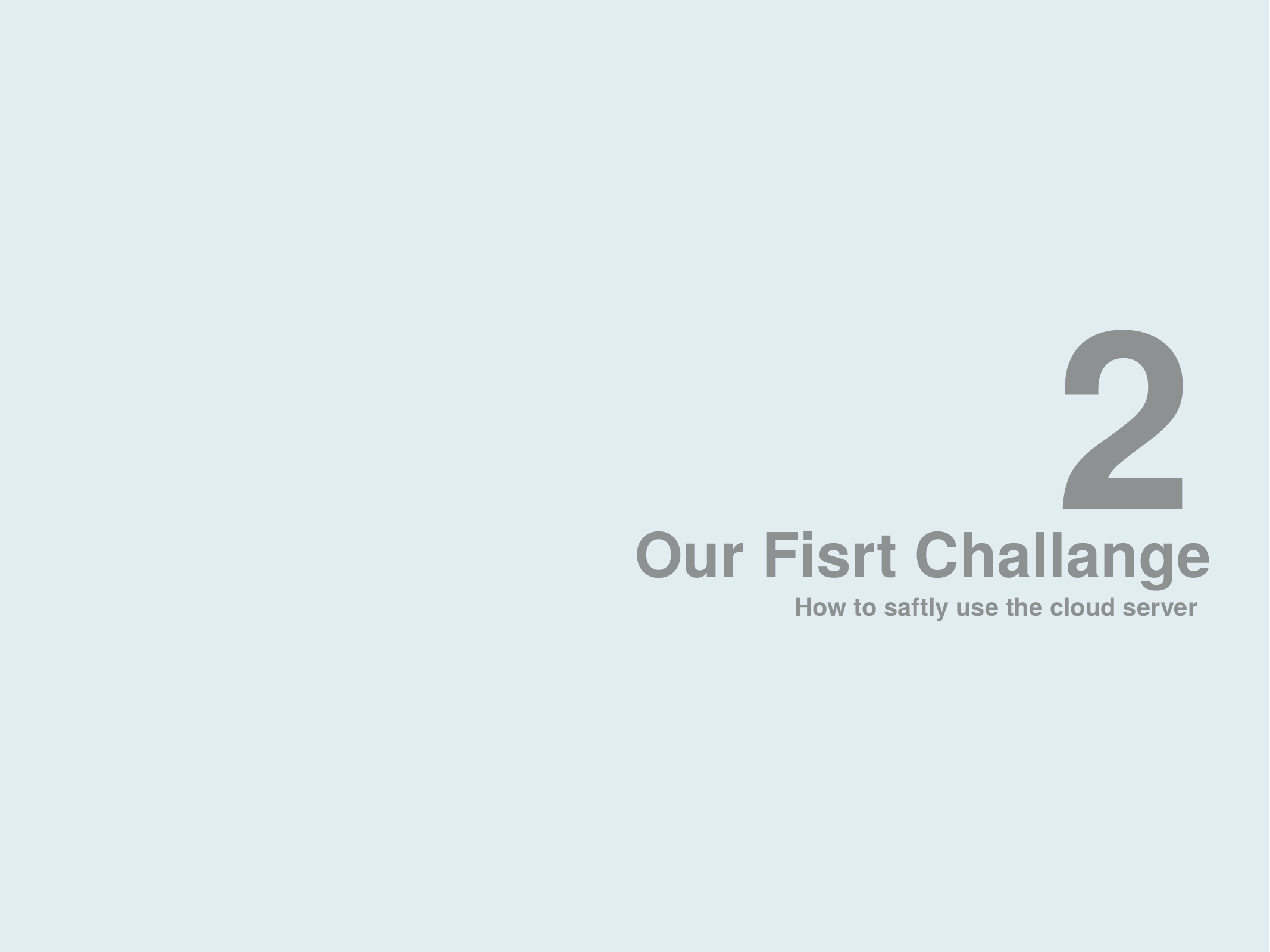

2
Our Fisrt Challange
How to saftly use the cloud server